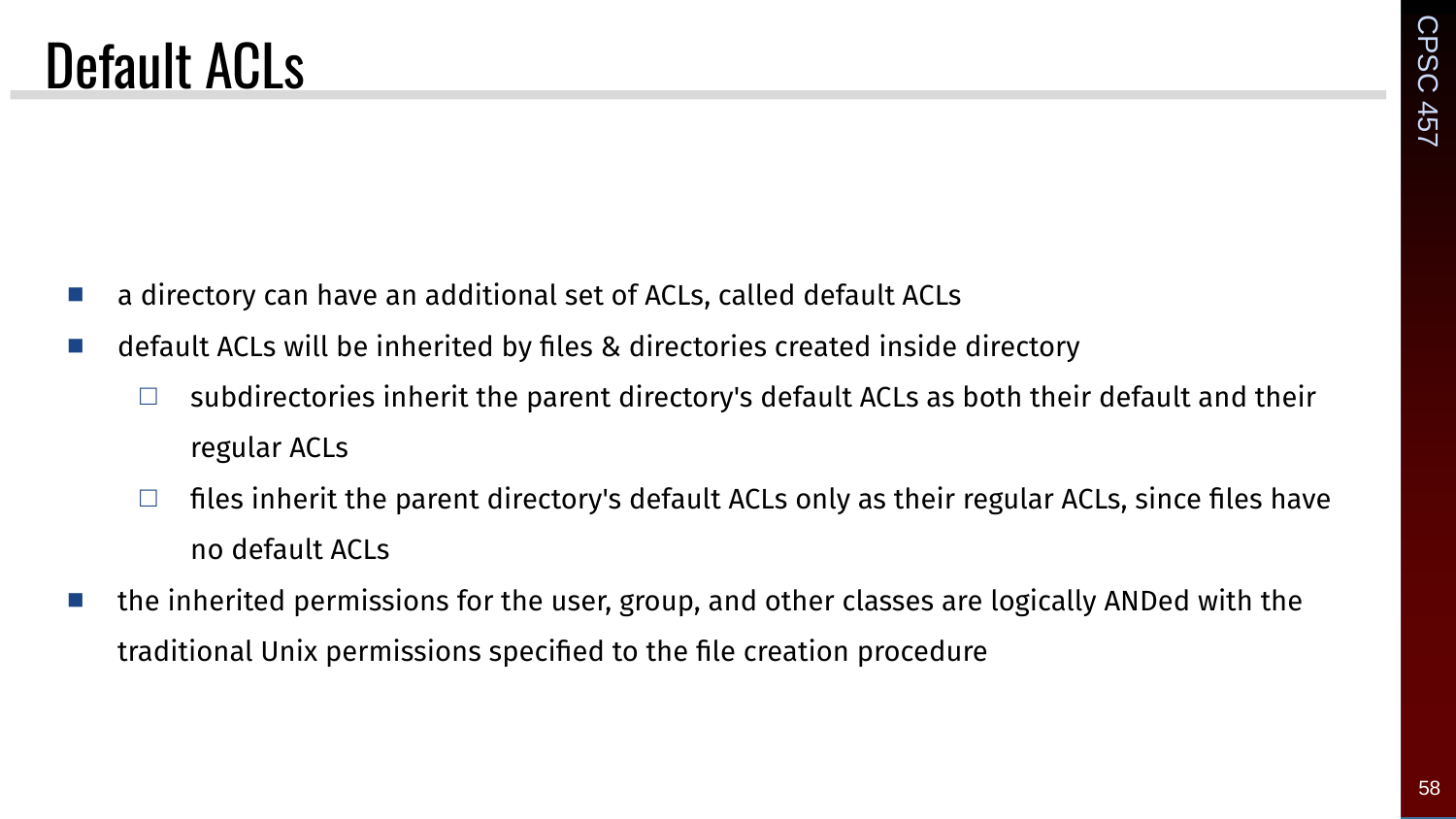

# Default ACLs
a directory can have an additional set of ACLs, called default ACLs
default ACLs will be inherited by files & directories created inside directory
subdirectories inherit the parent directory's default ACLs as both their default and their regular ACLs
files inherit the parent directory's default ACLs only as their regular ACLs, since files have no default ACLs
the inherited permissions for the user, group, and other classes are logically ANDed with the traditional Unix permissions specified to the file creation procedure